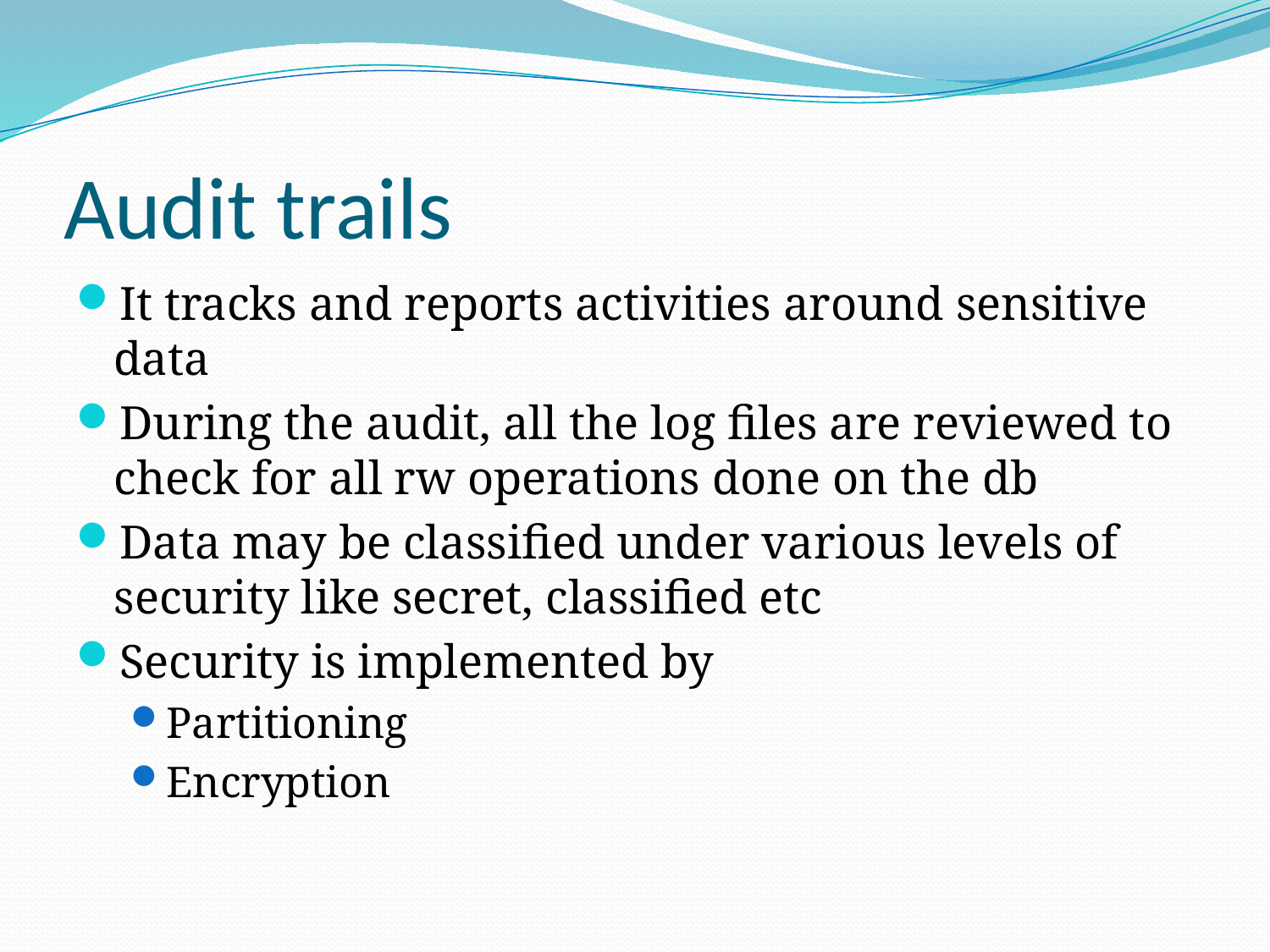

# Audit trails
It tracks and reports activities around sensitive data
During the audit, all the log files are reviewed to check for all rw operations done on the db
Data may be classified under various levels of security like secret, classified etc
Security is implemented by
Partitioning
Encryption